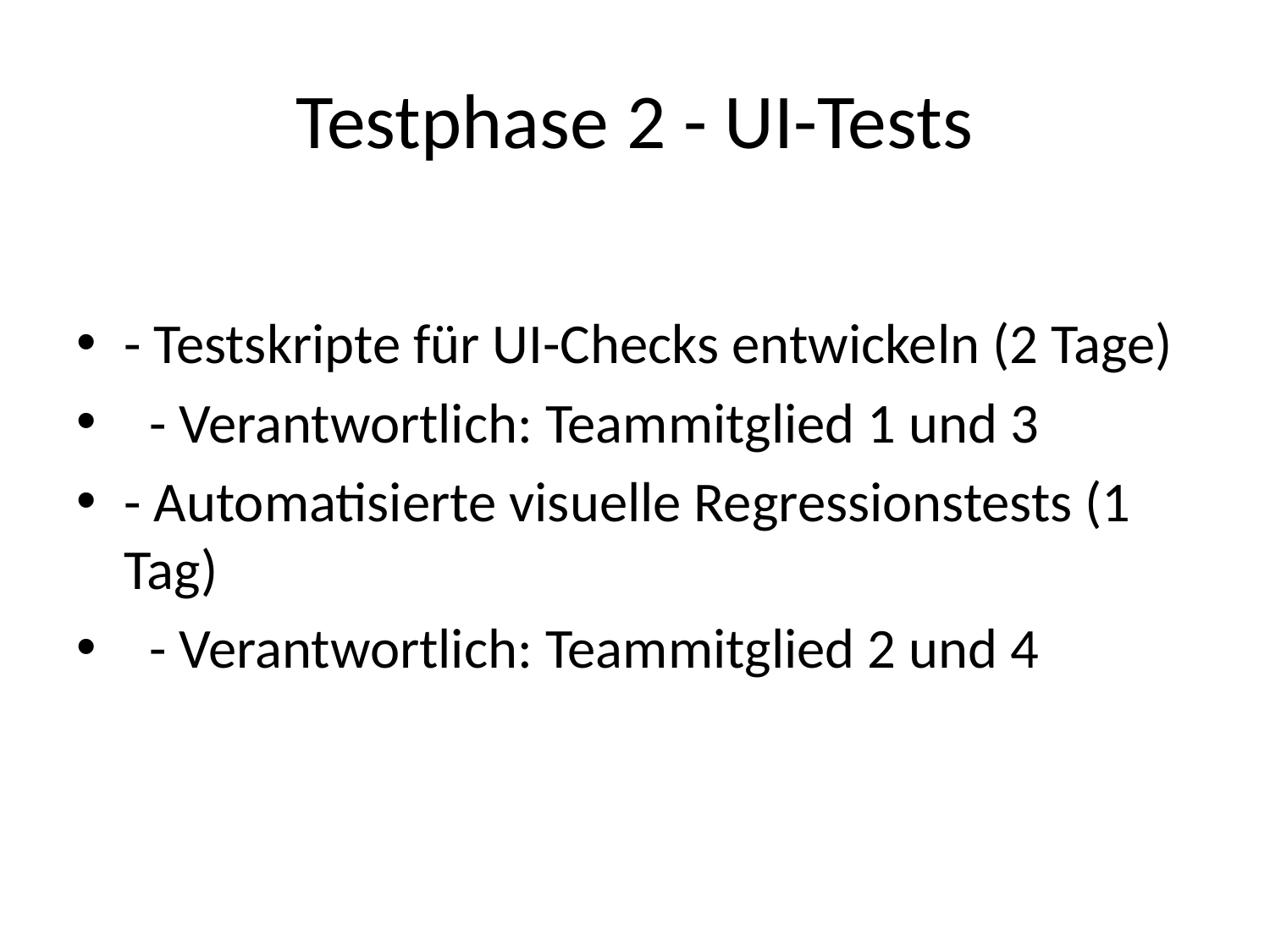

# Testphase 2 - UI-Tests

- Testskripte für UI-Checks entwickeln (2 Tage)
  - Verantwortlich: Teammitglied 1 und 3
- Automatisierte visuelle Regressionstests (1 Tag)
  - Verantwortlich: Teammitglied 2 und 4